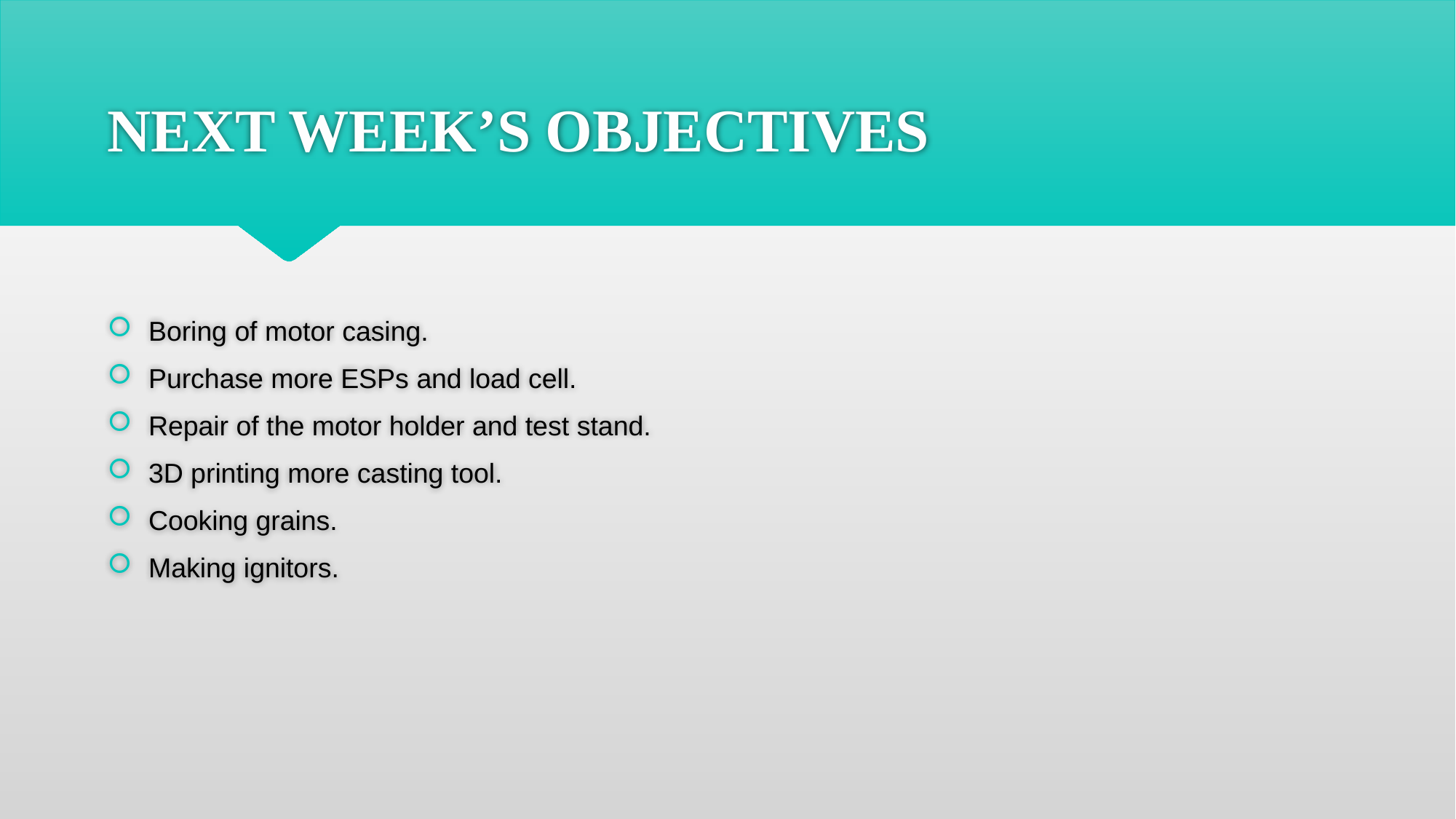

# NEXT WEEK’S OBJECTIVES
Boring of motor casing.
Purchase more ESPs and load cell.
Repair of the motor holder and test stand.
3D printing more casting tool.
Cooking grains.
Making ignitors.